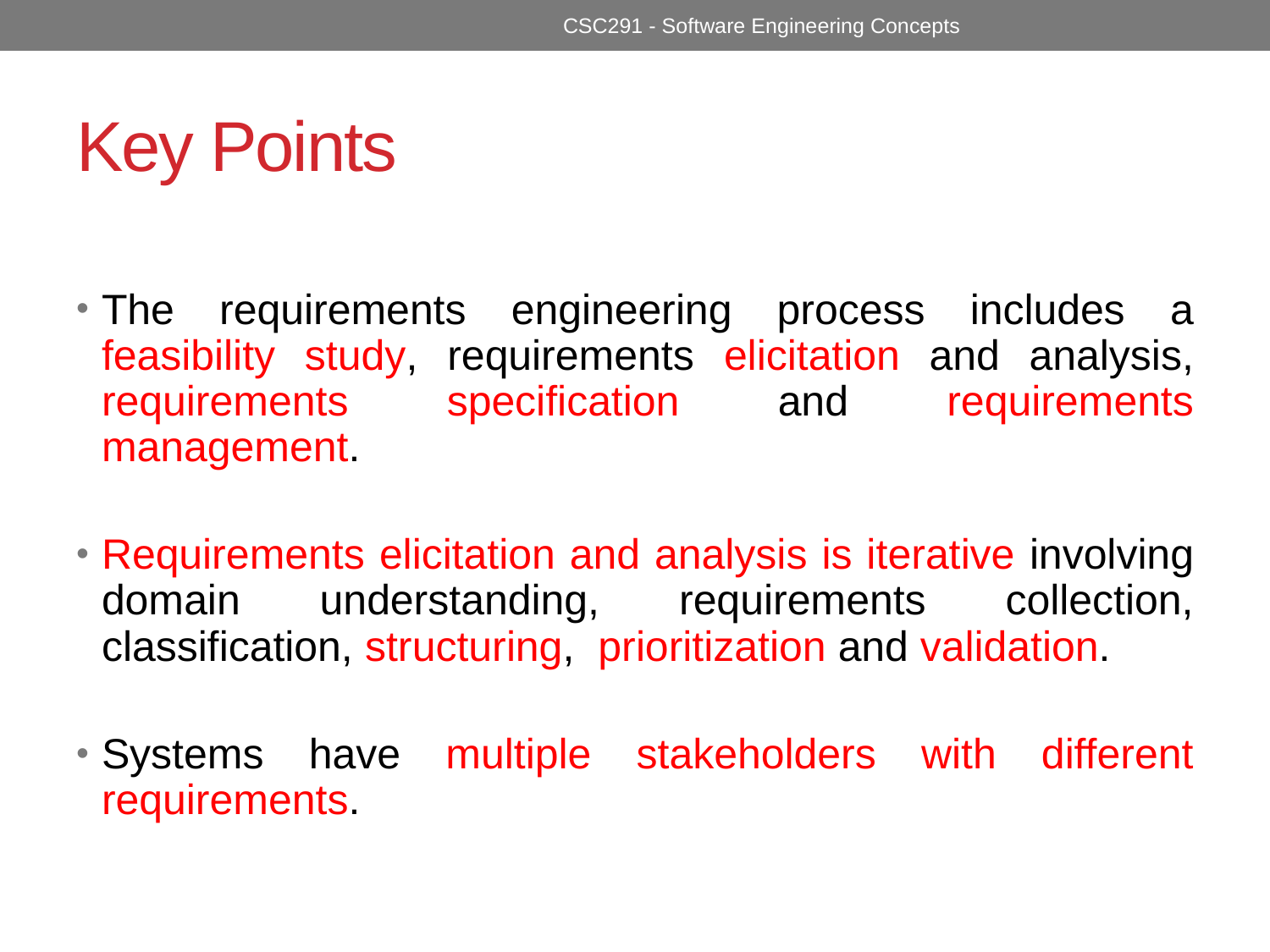

CSC291 - Software Engineering Concepts
34
# Key Points

The requirements engineering process includes a feasibility study, requirements elicitation and analysis, requirements specification and requirements management.

Requirements elicitation and analysis is iterative involving domain understanding, requirements collection, classification, structuring,  prioritization and validation.

Systems have multiple stakeholders with different requirements.